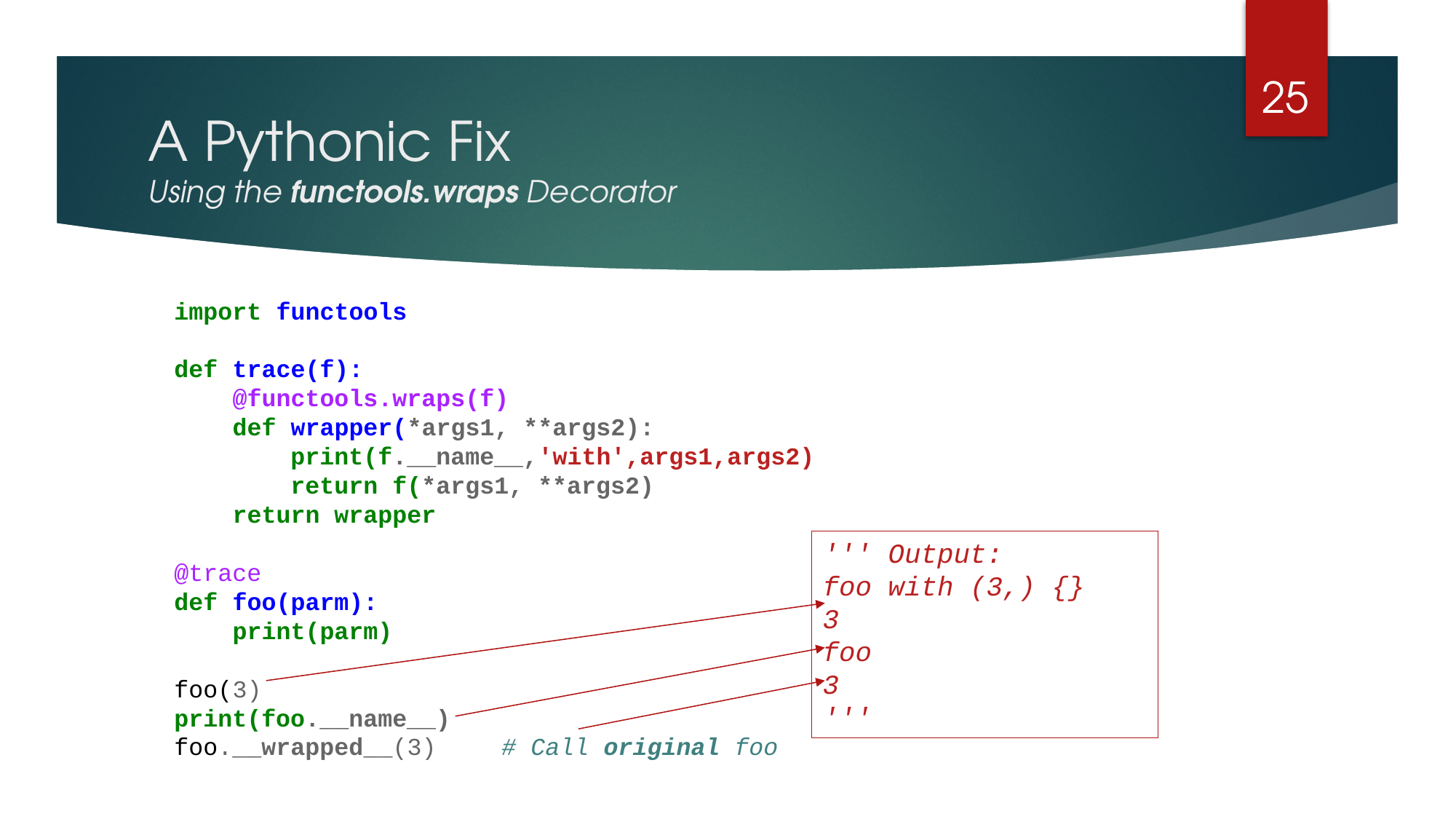

25
# A Pythonic Fix Using the functools.wraps Decorator
import functools

def trace(f):
    @functools.wraps(f)
    def wrapper(*args1, **args2):
        print(f.__name__,'with',args1,args2)
        return f(*args1, **args2)
    return wrapper

@trace
def foo(parm):
    print(parm)

foo(3)
print(foo.__name__)
foo.__wrapped__(3)	# Call original foo
''' Output:
foo with (3,) {}
3
foo
3
'''